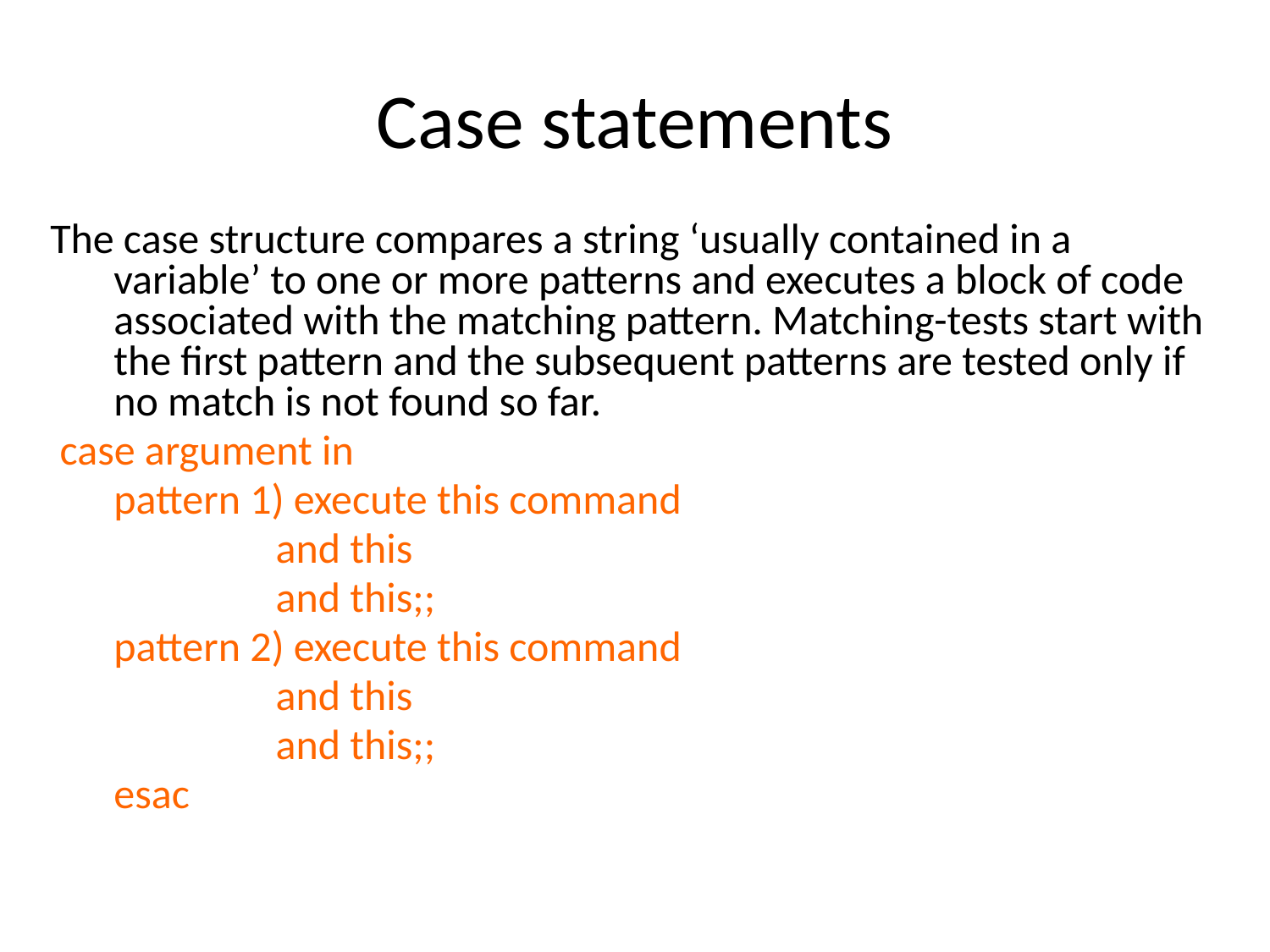

# Case statements
The case structure compares a string ‘usually contained in a variable’ to one or more patterns and executes a block of code associated with the matching pattern. Matching-tests start with the first pattern and the subsequent patterns are tested only if no match is not found so far.
 case argument in
pattern 1) execute this command
                 and this
                 and this;;
pattern 2) execute this command
                 and this
                 and this;;
esac